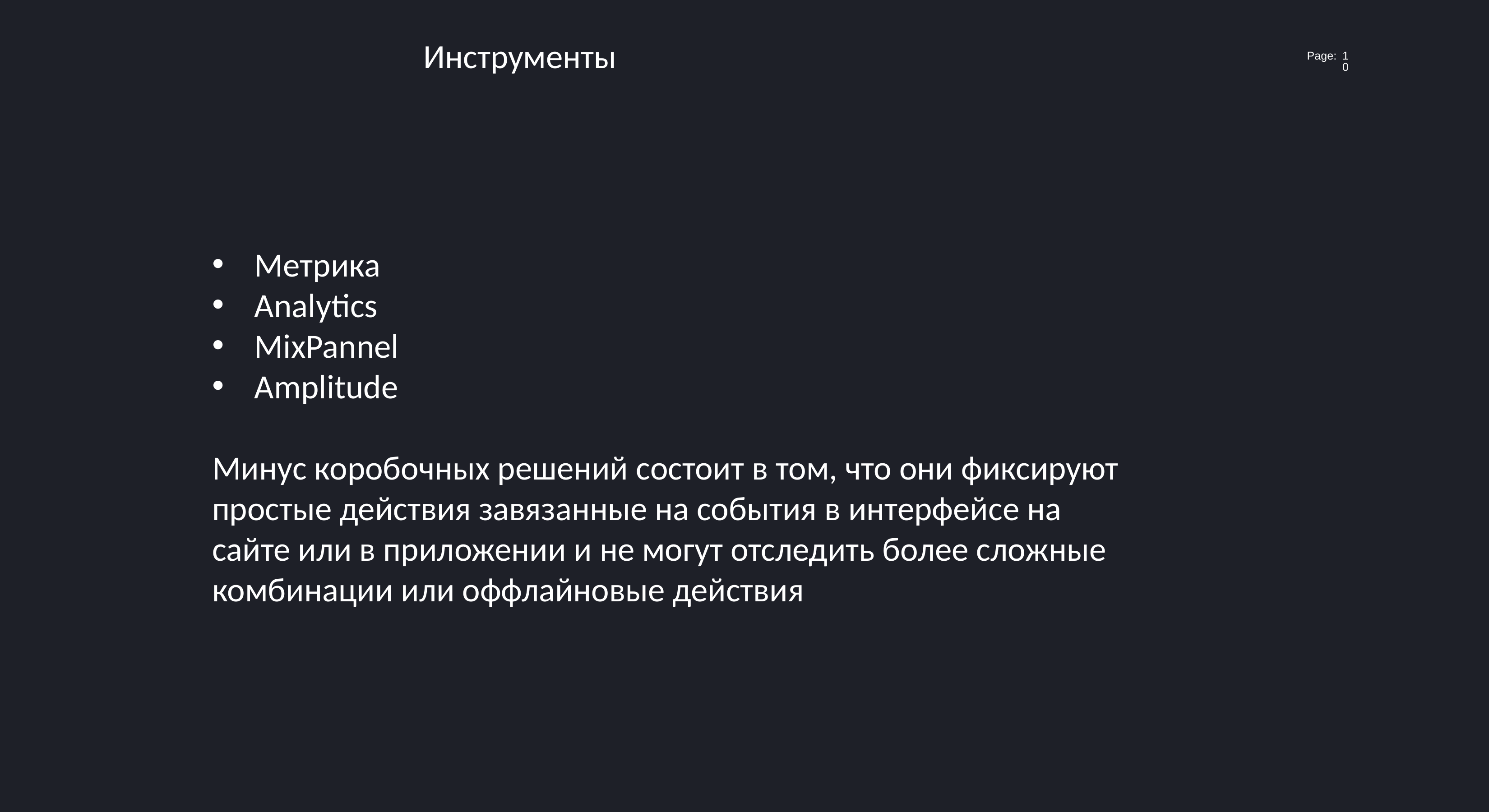

Инструменты
10
Метрика
Analytics
MixPannel
Amplitude

Минус коробочных решений состоит в том, что они фиксируют простые действия завязанные на события в интерфейсе на сайте или в приложении и не могут отследить более сложные комбинации или оффлайновые действия